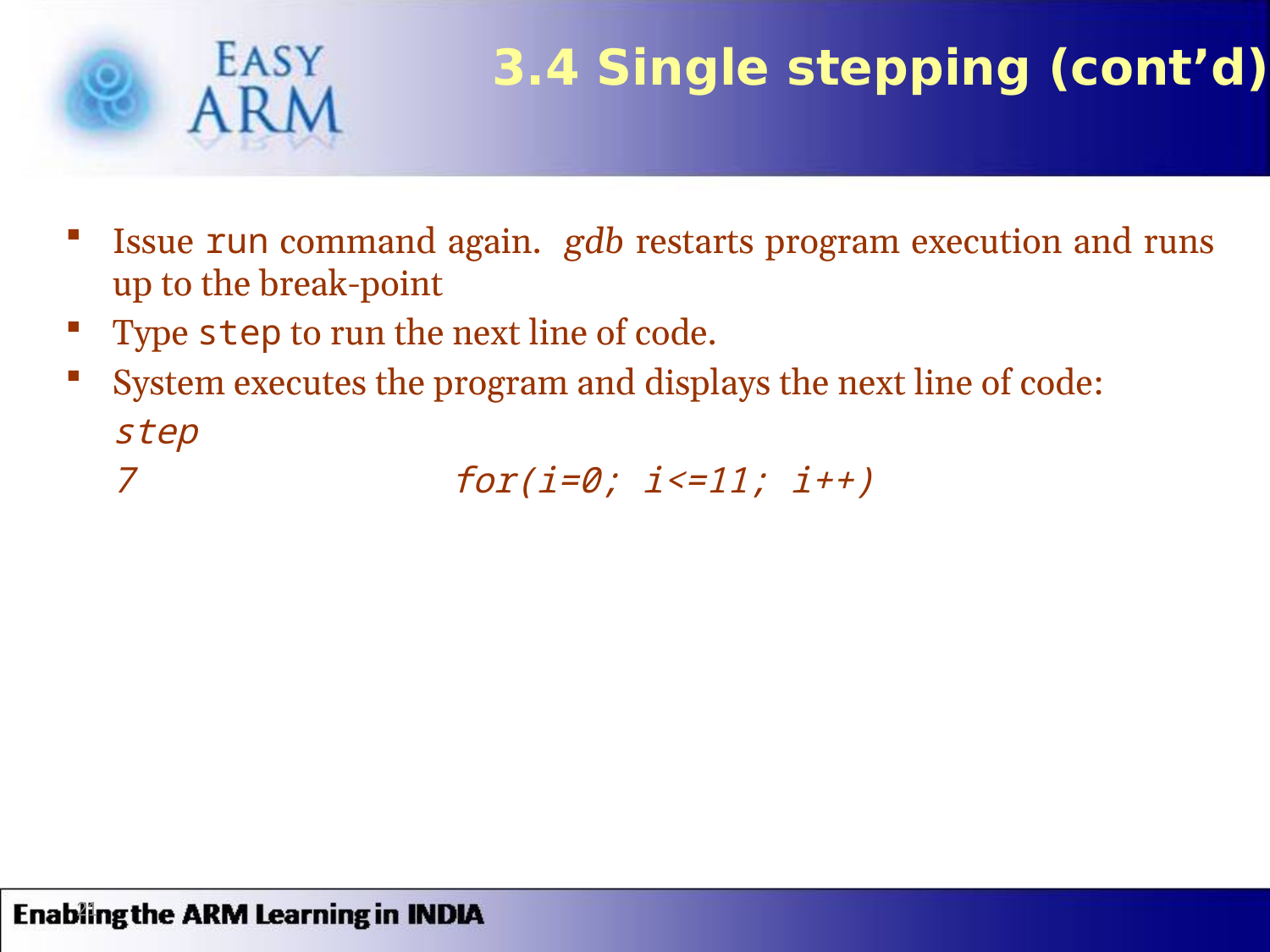

# 3.4 Single stepping (cont’d)

Issue run command again.  gdb restarts program execution and runs up to the break-point
Type step to run the next line of code.
System executes the program and displays the next line of code:
	step
	7               for(i=0; i<=11; i++)

21